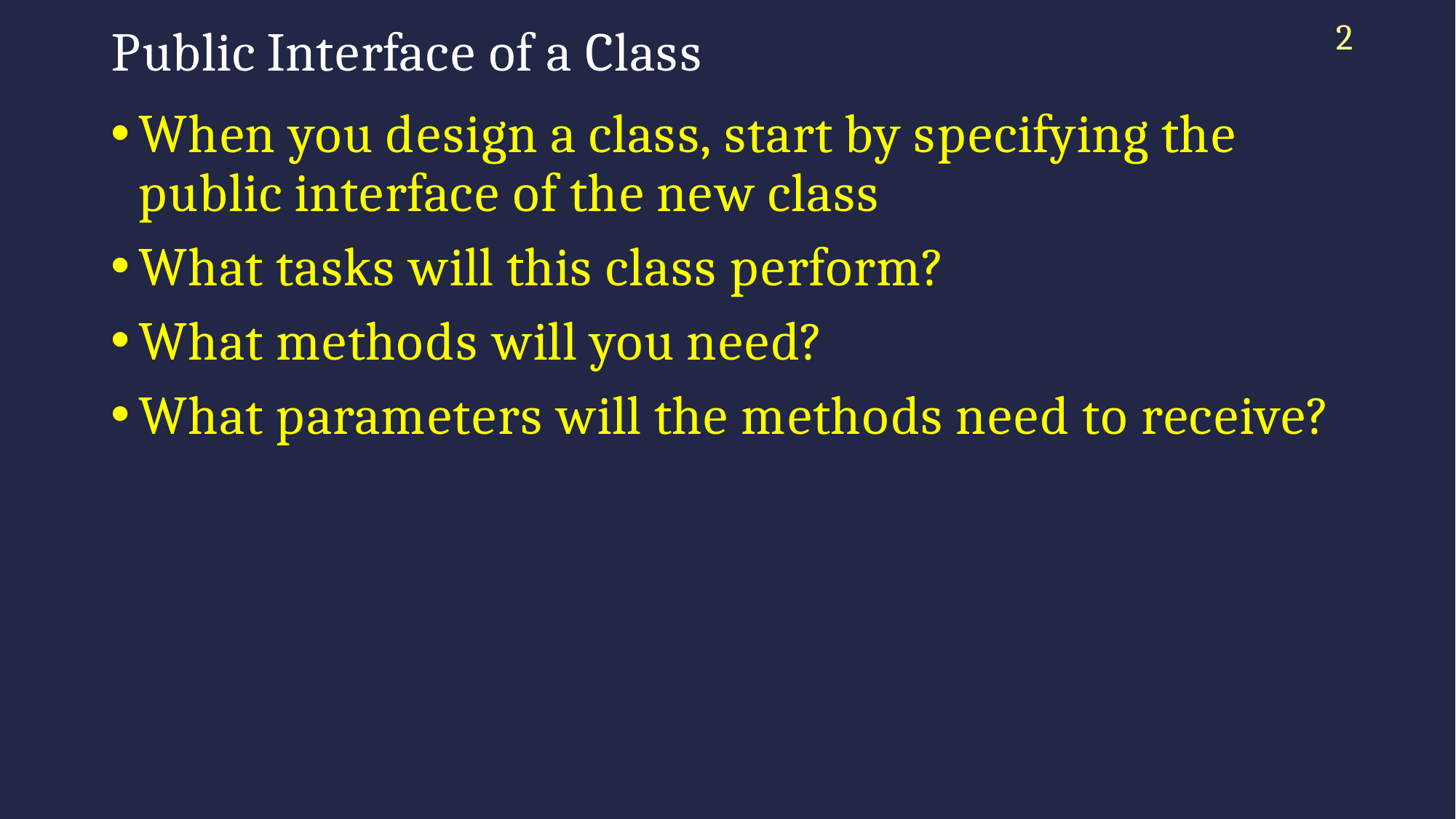

2
# Public Interface of a Class
When you design a class, start by specifying the public interface of the new class
What tasks will this class perform?
What methods will you need?
What parameters will the methods need to receive?